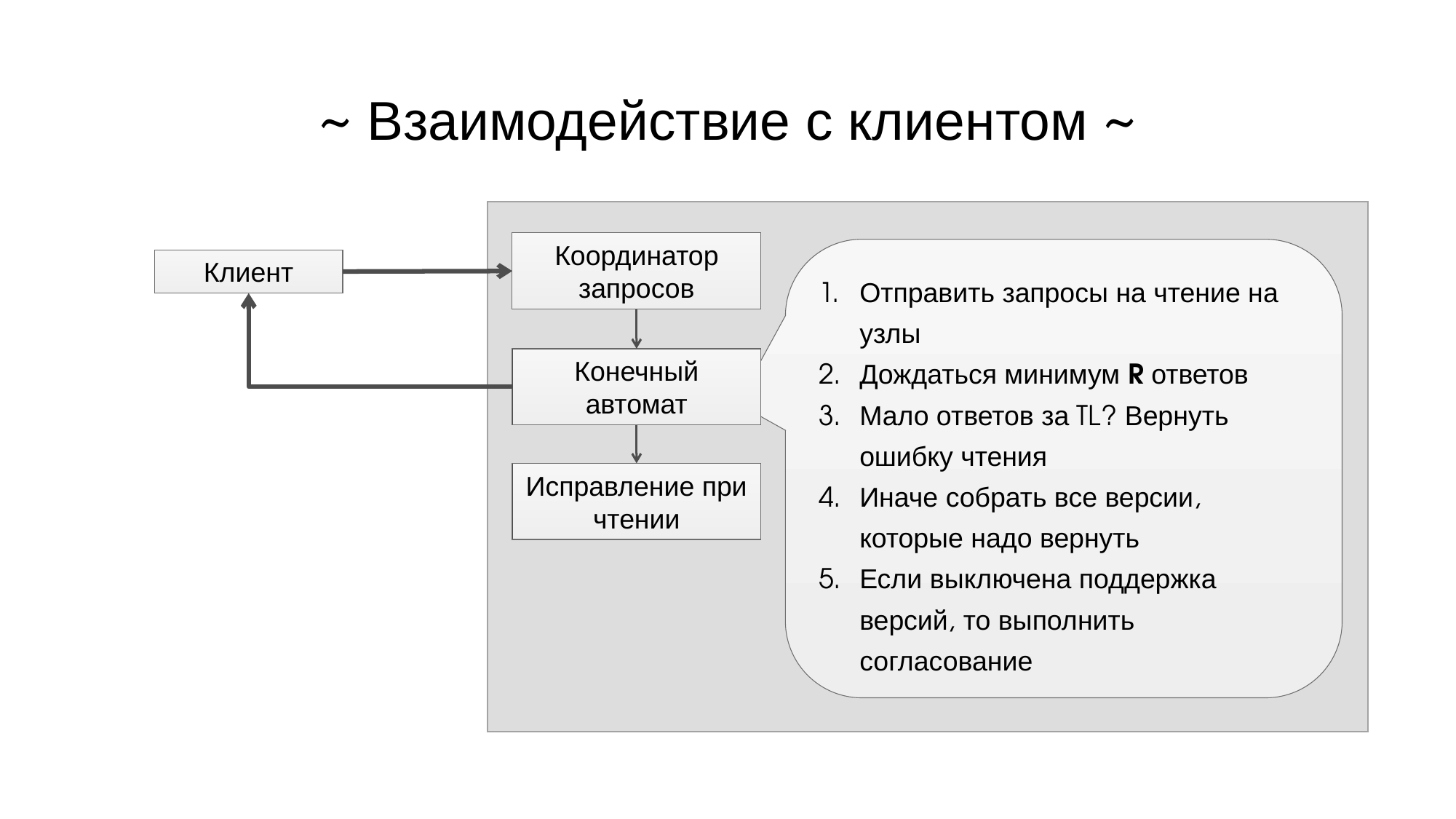

# ~ Взаимодействие с клиентом ~

Координатор запросов
Отправить запросы на чтение на узлы
Дождаться минимум R ответов
Мало ответов за TL? Вернуть ошибку чтения
Иначе собрать все версии, которые надо вернуть
Если выключена поддержка версий, то выполнить согласование
Клиент
Конечный автомат
Исправление при чтении